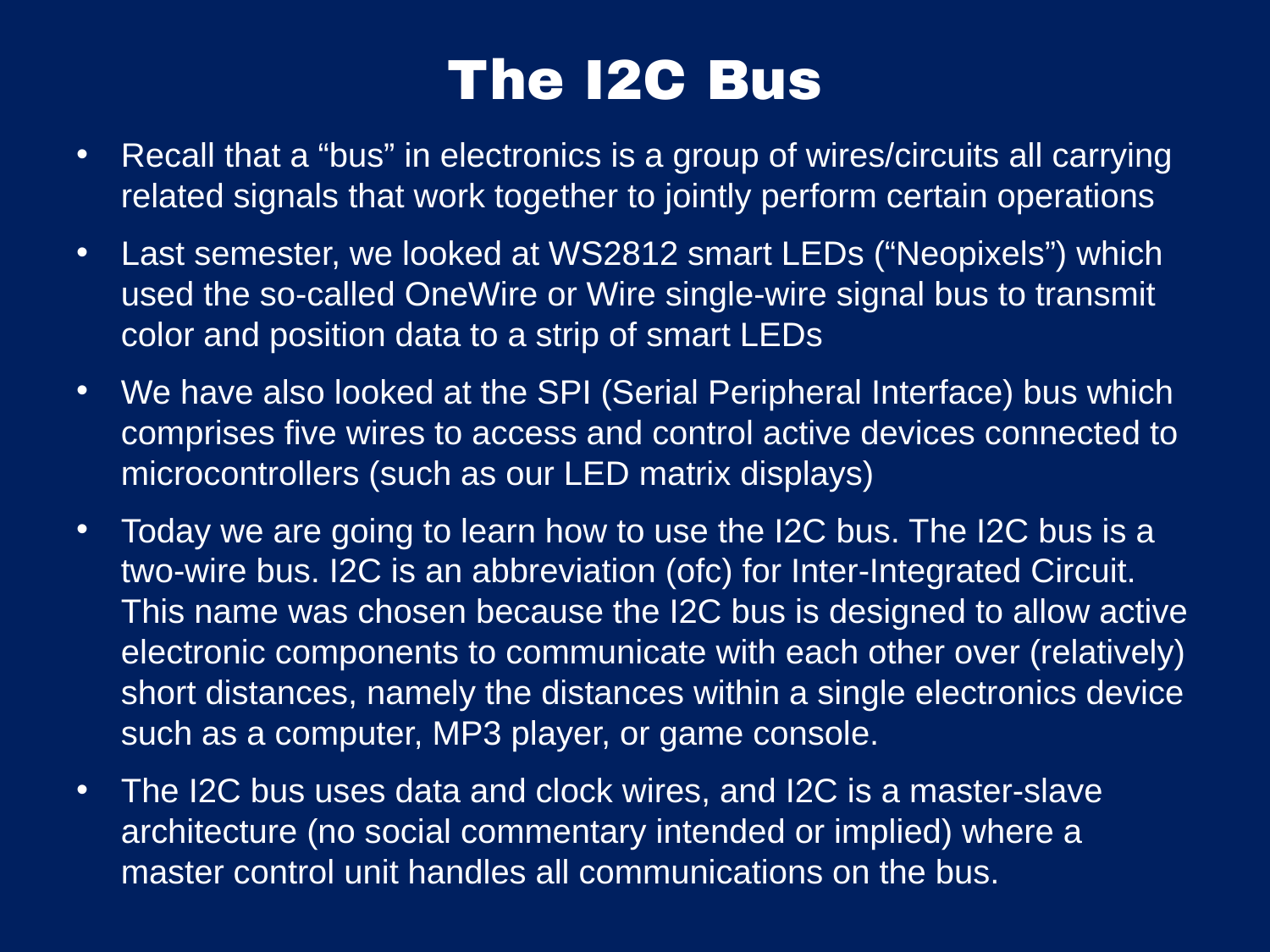

# The I2C Bus
Recall that a “bus” in electronics is a group of wires/circuits all carrying related signals that work together to jointly perform certain operations
Last semester, we looked at WS2812 smart LEDs (“Neopixels”) which used the so-called OneWire or Wire single-wire signal bus to transmit color and position data to a strip of smart LEDs
We have also looked at the SPI (Serial Peripheral Interface) bus which comprises five wires to access and control active devices connected to microcontrollers (such as our LED matrix displays)
Today we are going to learn how to use the I2C bus. The I2C bus is a two-wire bus. I2C is an abbreviation (ofc) for Inter-Integrated Circuit. This name was chosen because the I2C bus is designed to allow active electronic components to communicate with each other over (relatively) short distances, namely the distances within a single electronics device such as a computer, MP3 player, or game console.
The I2C bus uses data and clock wires, and I2C is a master-slave architecture (no social commentary intended or implied) where a master control unit handles all communications on the bus.